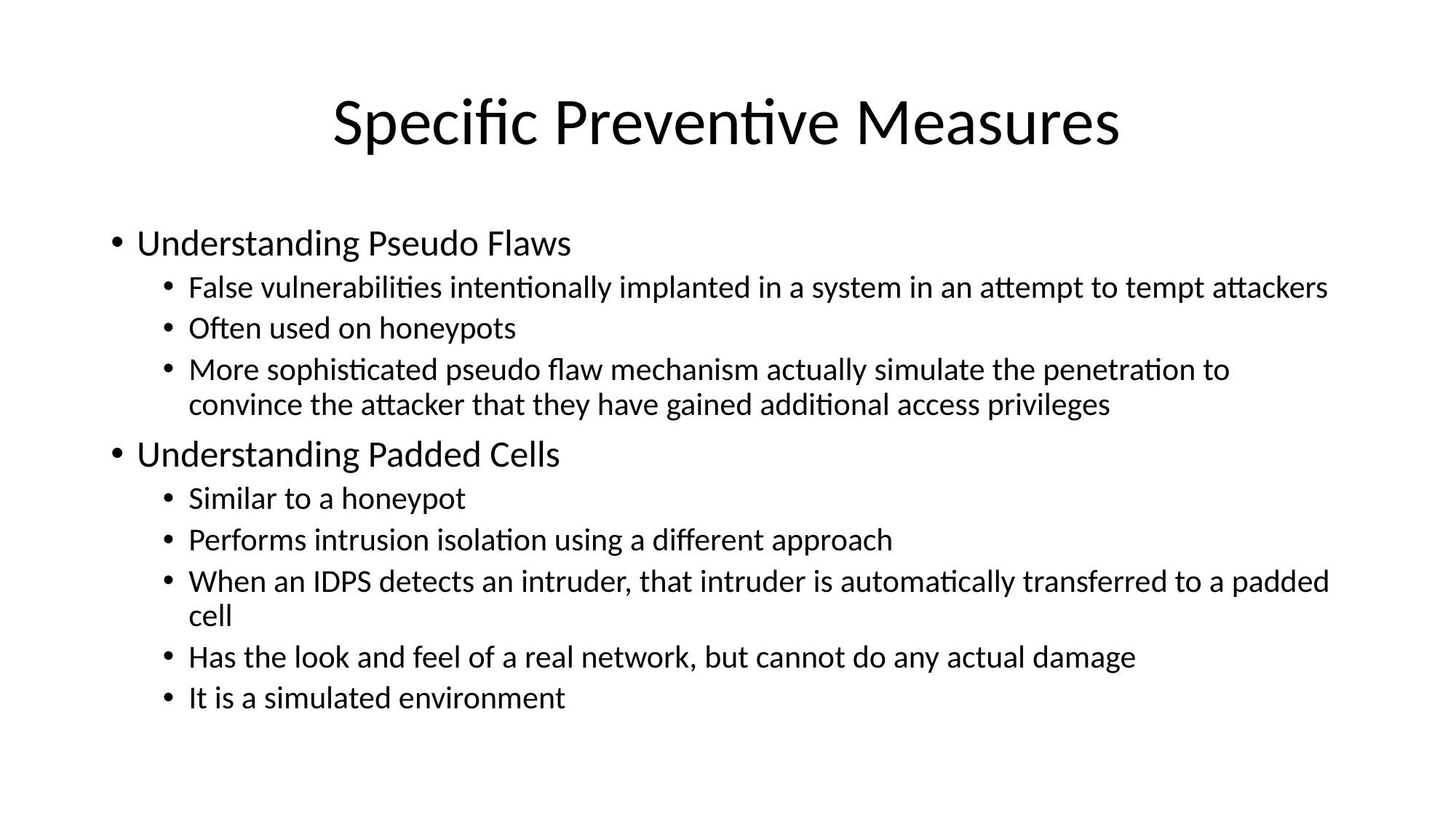

# Specific Preventive Measures
Understanding Pseudo Flaws
False vulnerabilities intentionally implanted in a system in an attempt to tempt attackers
Often used on honeypots
More sophisticated pseudo flaw mechanism actually simulate the penetration to convince the attacker that they have gained additional access privileges
Understanding Padded Cells
Similar to a honeypot
Performs intrusion isolation using a different approach
When an IDPS detects an intruder, that intruder is automatically transferred to a padded cell
Has the look and feel of a real network, but cannot do any actual damage
It is a simulated environment